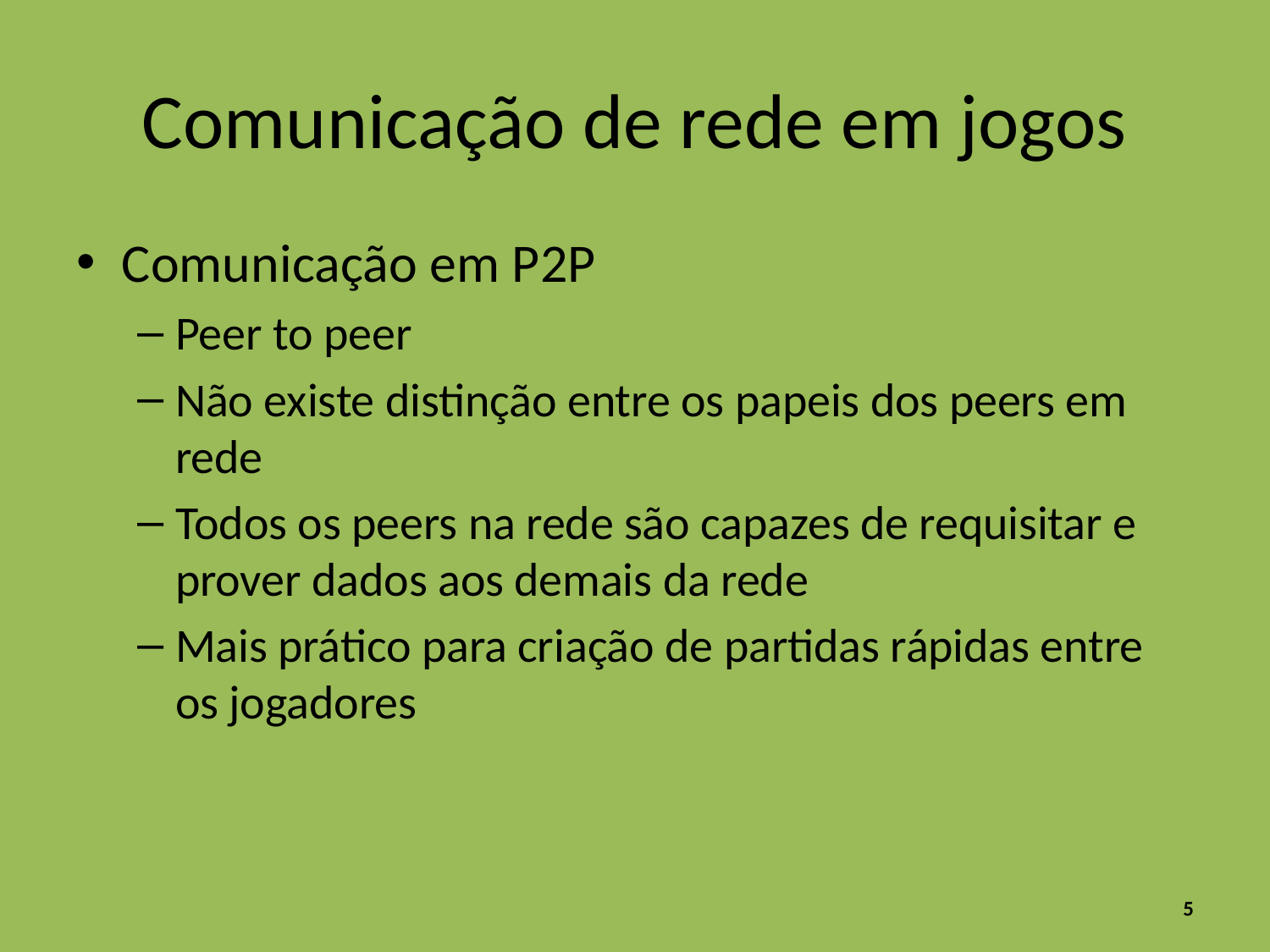

# Comunicação de rede em jogos
Comunicação em P2P
Peer to peer
Não existe distinção entre os papeis dos peers em rede
Todos os peers na rede são capazes de requisitar e prover dados aos demais da rede
Mais prático para criação de partidas rápidas entre os jogadores

5